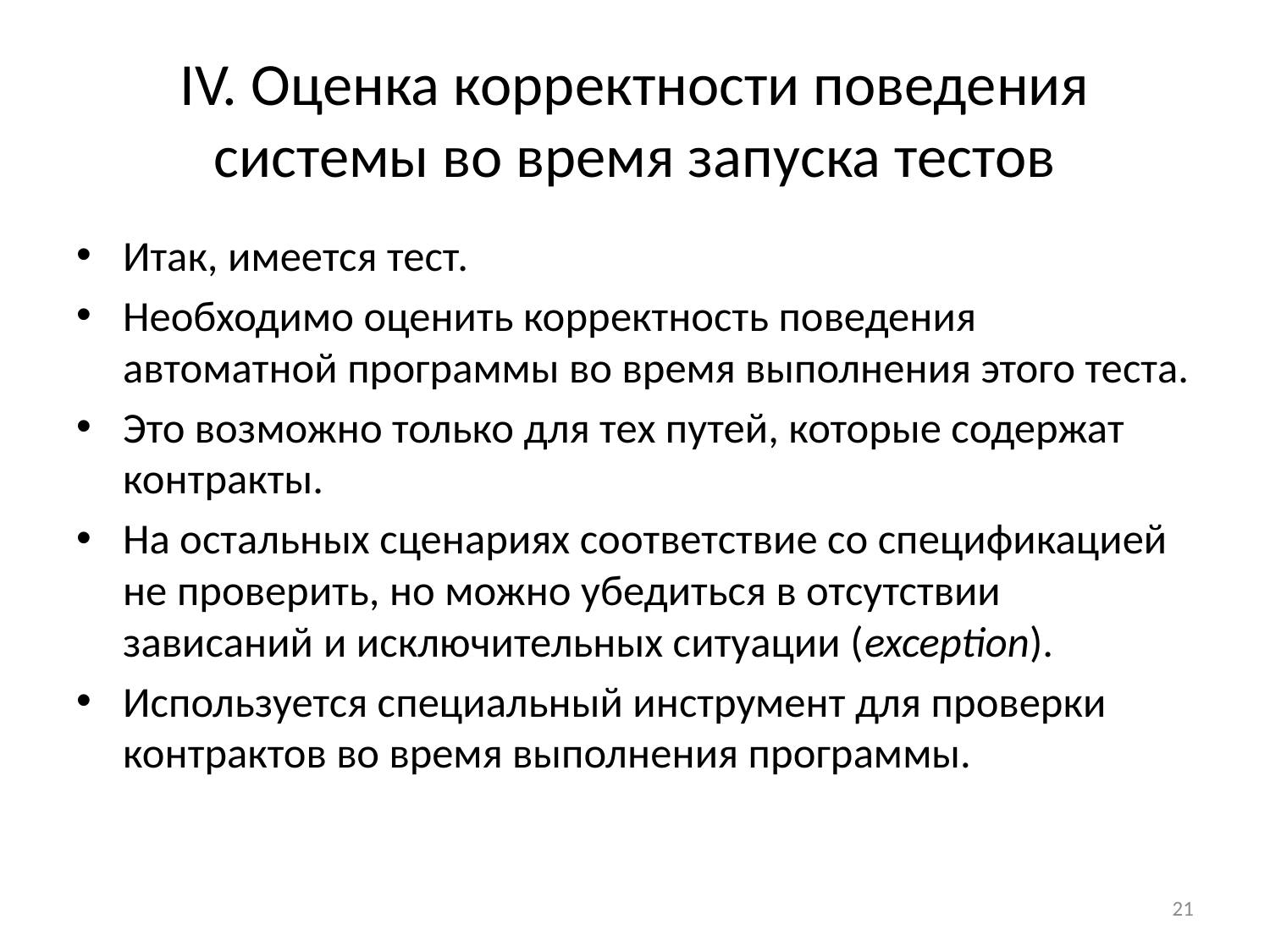

# IV. Оценка корректности поведения системы во время запуска тестов
Итак, имеется тест.
Необходимо оценить корректность поведения автоматной программы во время выполнения этого теста.
Это возможно только для тех путей, которые содержат контракты.
На остальных сценариях соответствие со спецификацией не проверить, но можно убедиться в отсутствии зависаний и исключительных ситуации (exception).
Используется специальный инструмент для проверки контрактов во время выполнения программы.
21